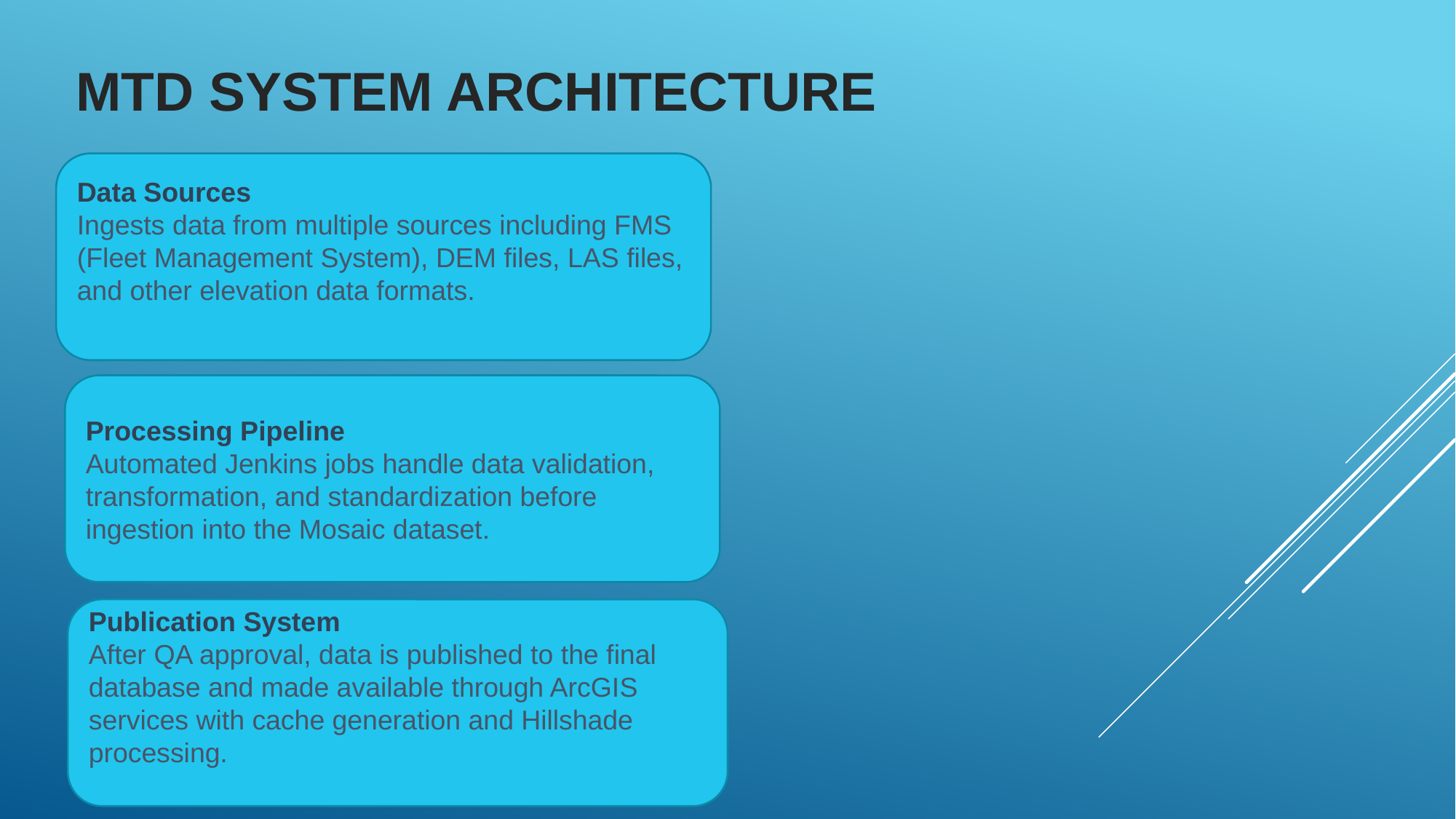

# MTD System Architecture
Data Sources
Ingests data from multiple sources including FMS (Fleet Management System), DEM files, LAS files, and other elevation data formats.

Processing Pipeline
Automated Jenkins jobs handle data validation, transformation, and standardization before ingestion into the Mosaic dataset.

Publication System
After QA approval, data is published to the final database and made available through ArcGIS services with cache generation and Hillshade processing.